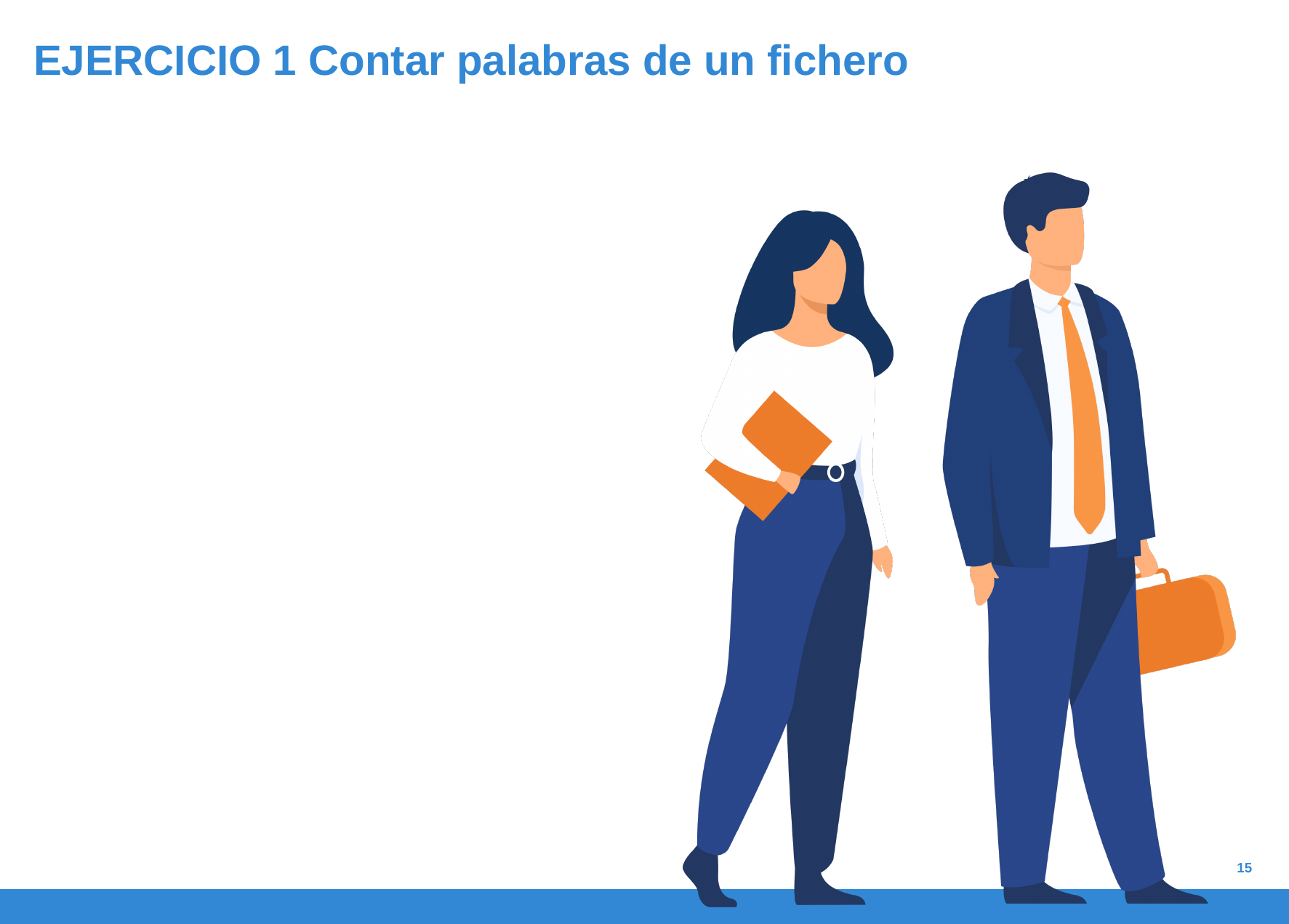

# EJERCICIO 1 Contar palabras de un fichero